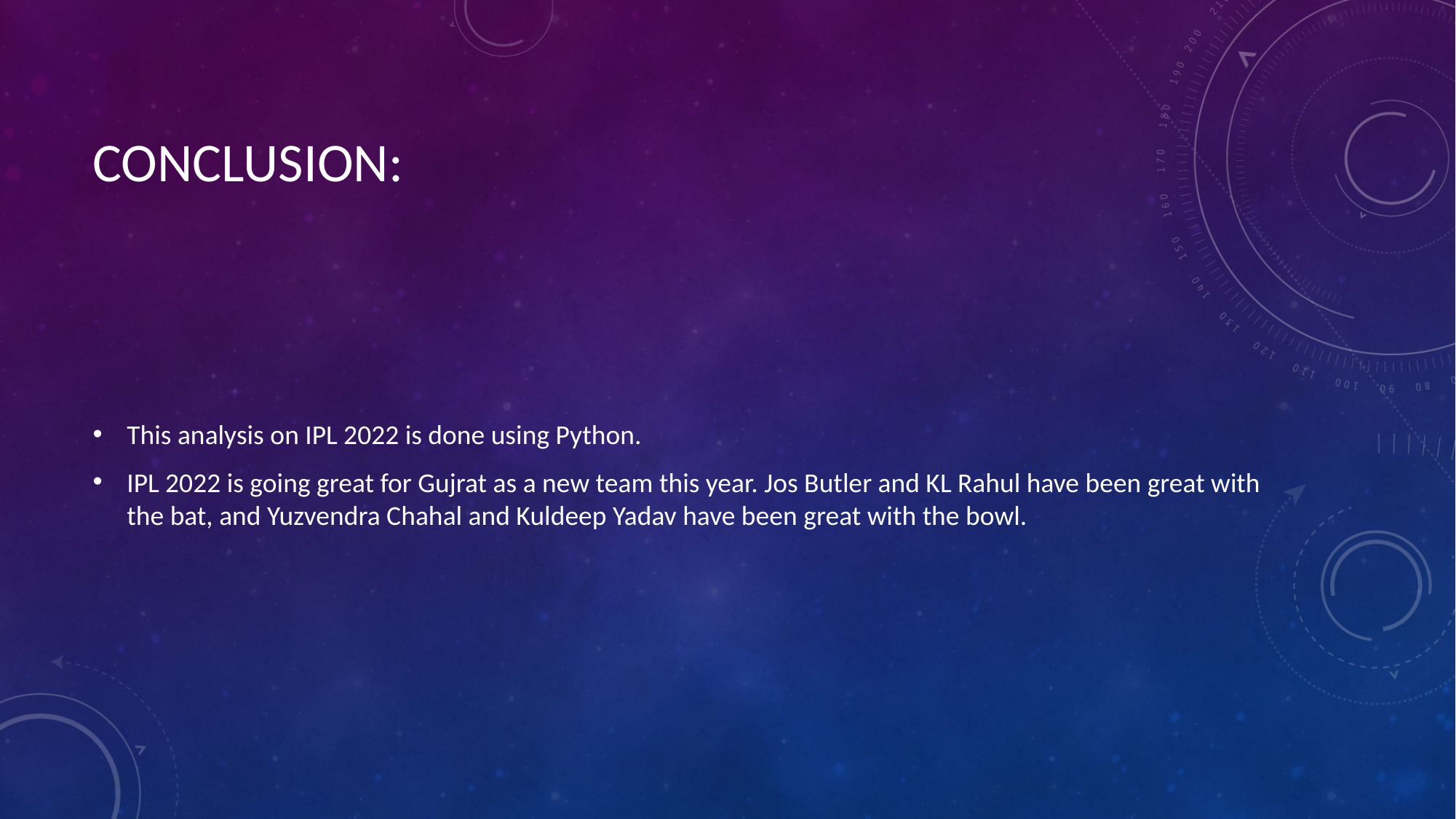

# Conclusion:
This analysis on IPL 2022 is done using Python.
IPL 2022 is going great for Gujrat as a new team this year. Jos Butler and KL Rahul have been great with the bat, and Yuzvendra Chahal and Kuldeep Yadav have been great with the bowl.